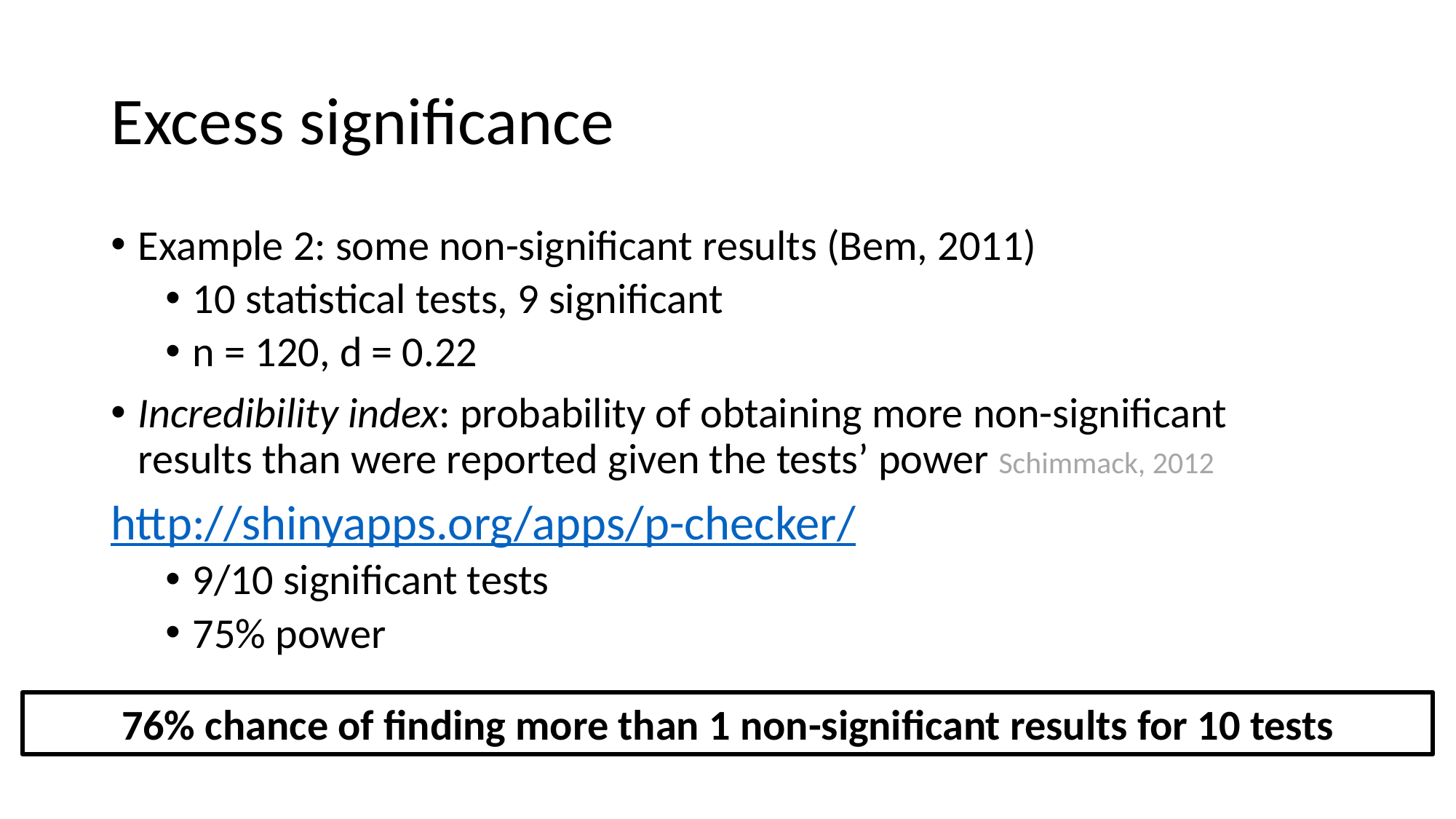

# Excess significance
Example 2: some non-significant results (Bem, 2011)
10 statistical tests, 9 significant
n = 120, d = 0.22
Incredibility index: probability of obtaining more non-significant results than were reported given the tests’ power Schimmack, 2012
http://shinyapps.org/apps/p-checker/
9/10 significant tests
75% power

76% chance of finding more than 1 non-significant results for 10 tests